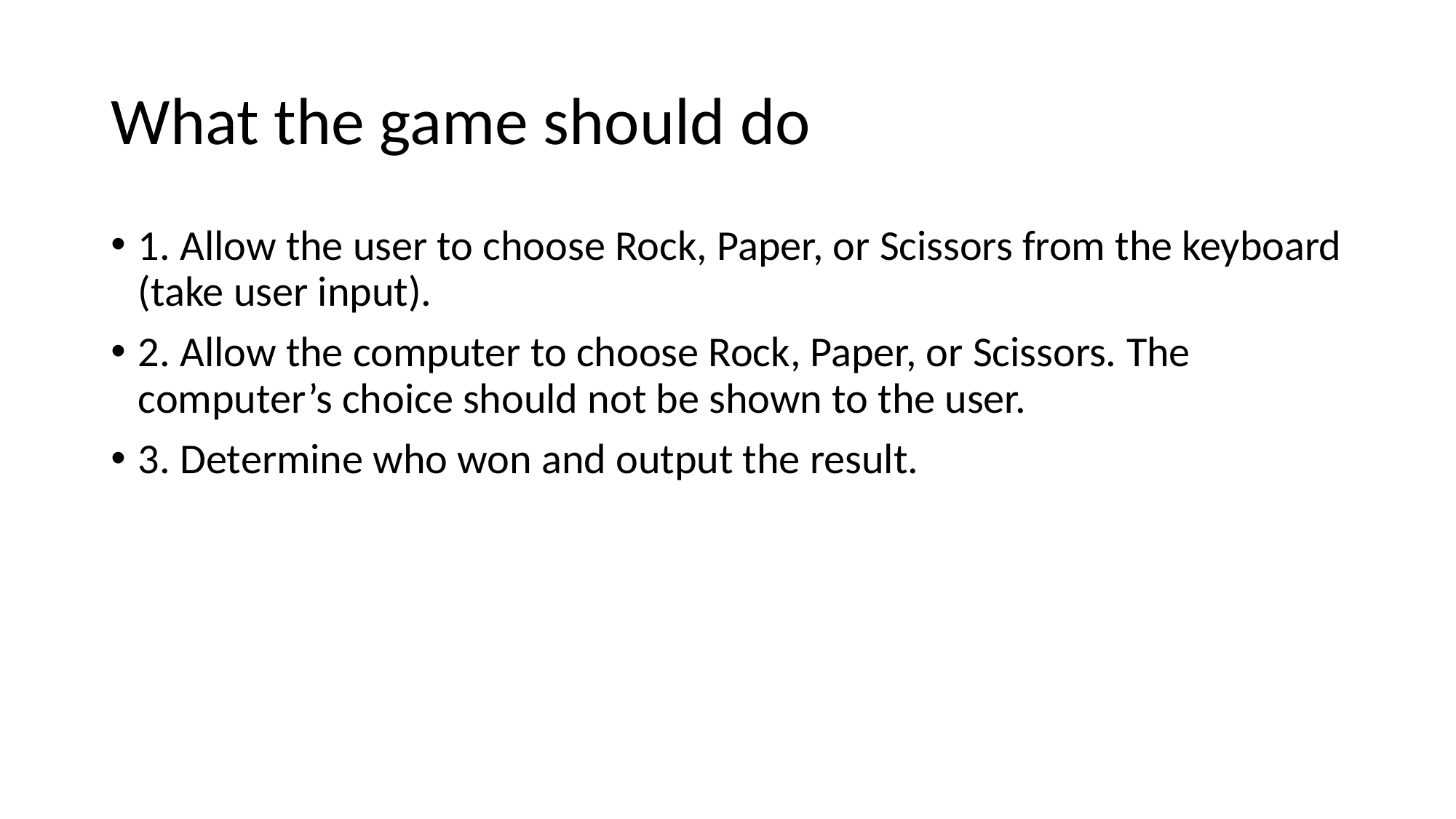

# What the game should do
1. Allow the user to choose Rock, Paper, or Scissors from the keyboard (take user input).
2. Allow the computer to choose Rock, Paper, or Scissors. The computer’s choice should not be shown to the user.
3. Determine who won and output the result.